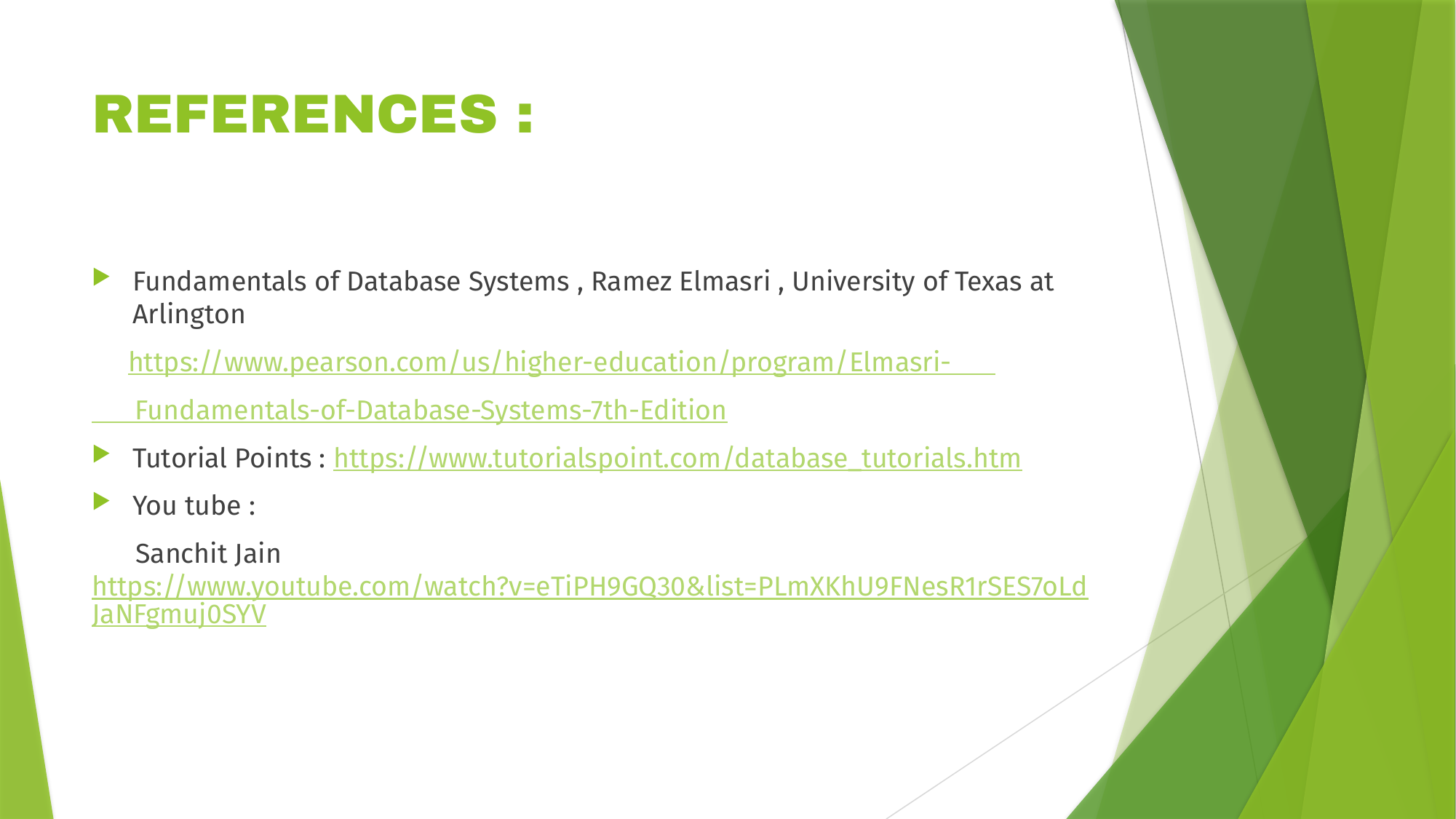

# REFERENCES :
Fundamentals of Database Systems , Ramez Elmasri , University of Texas at Arlington
     https://www.pearson.com/us/higher-education/program/Elmasri-
      Fundamentals-of-Database-Systems-7th-Edition
Tutorial Points : https://www.tutorialspoint.com/database_tutorials.htm
You tube :
      Sanchit Jain   https://www.youtube.com/watch?v=eTiPH9GQ30&list=PLmXKhU9FNesR1rSES7oLdJaNFgmuj0SYV